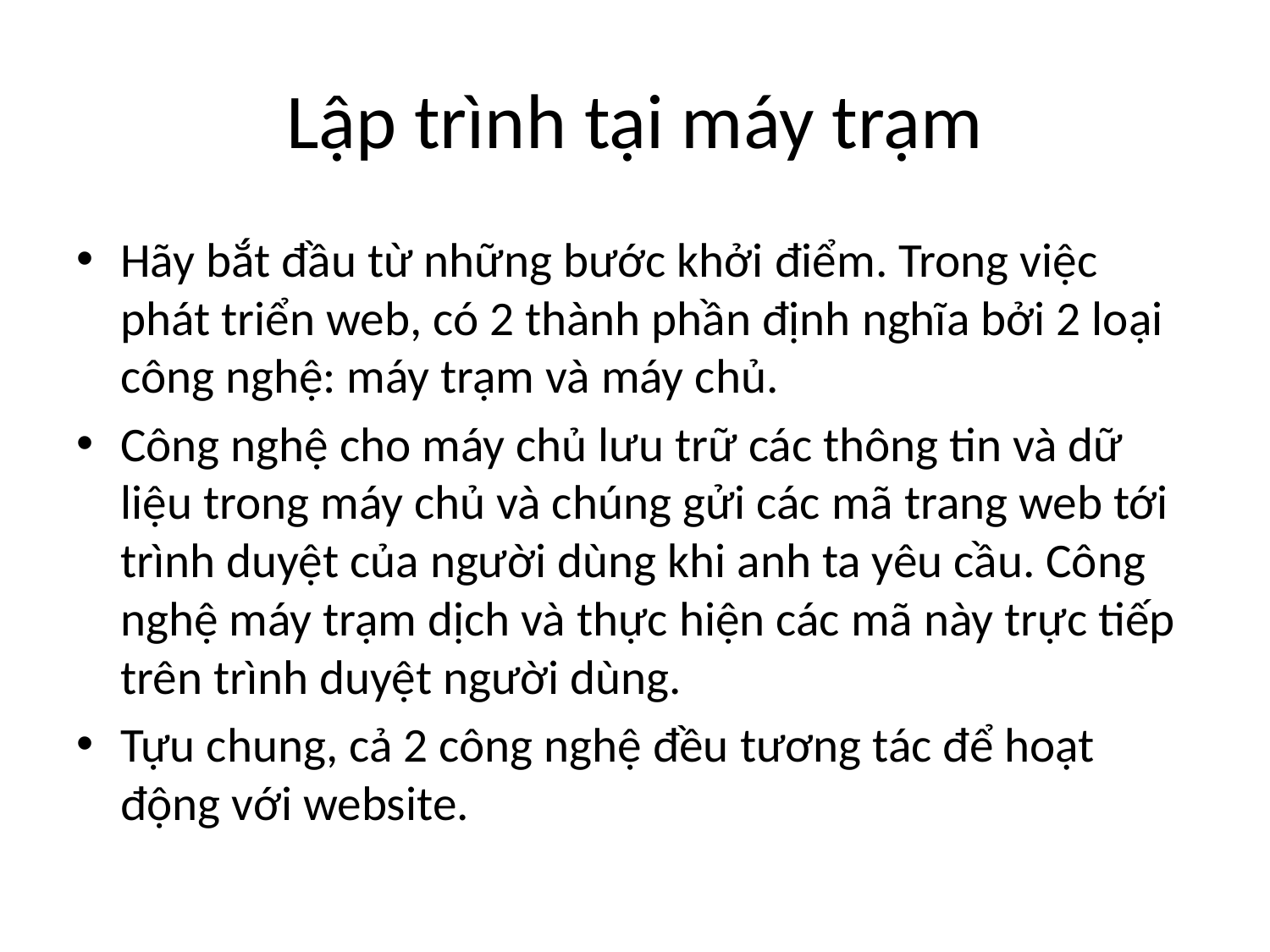

# Lập trình tại máy trạm
Hãy bắt đầu từ những bước khởi điểm. Trong việc phát triển web, có 2 thành phần định nghĩa bởi 2 loại công nghệ: máy trạm và máy chủ.
Công nghệ cho máy chủ lưu trữ các thông tin và dữ liệu trong máy chủ và chúng gửi các mã trang web tới trình duyệt của người dùng khi anh ta yêu cầu. Công nghệ máy trạm dịch và thực hiện các mã này trực tiếp trên trình duyệt người dùng.
Tựu chung, cả 2 công nghệ đều tương tác để hoạt động với website.